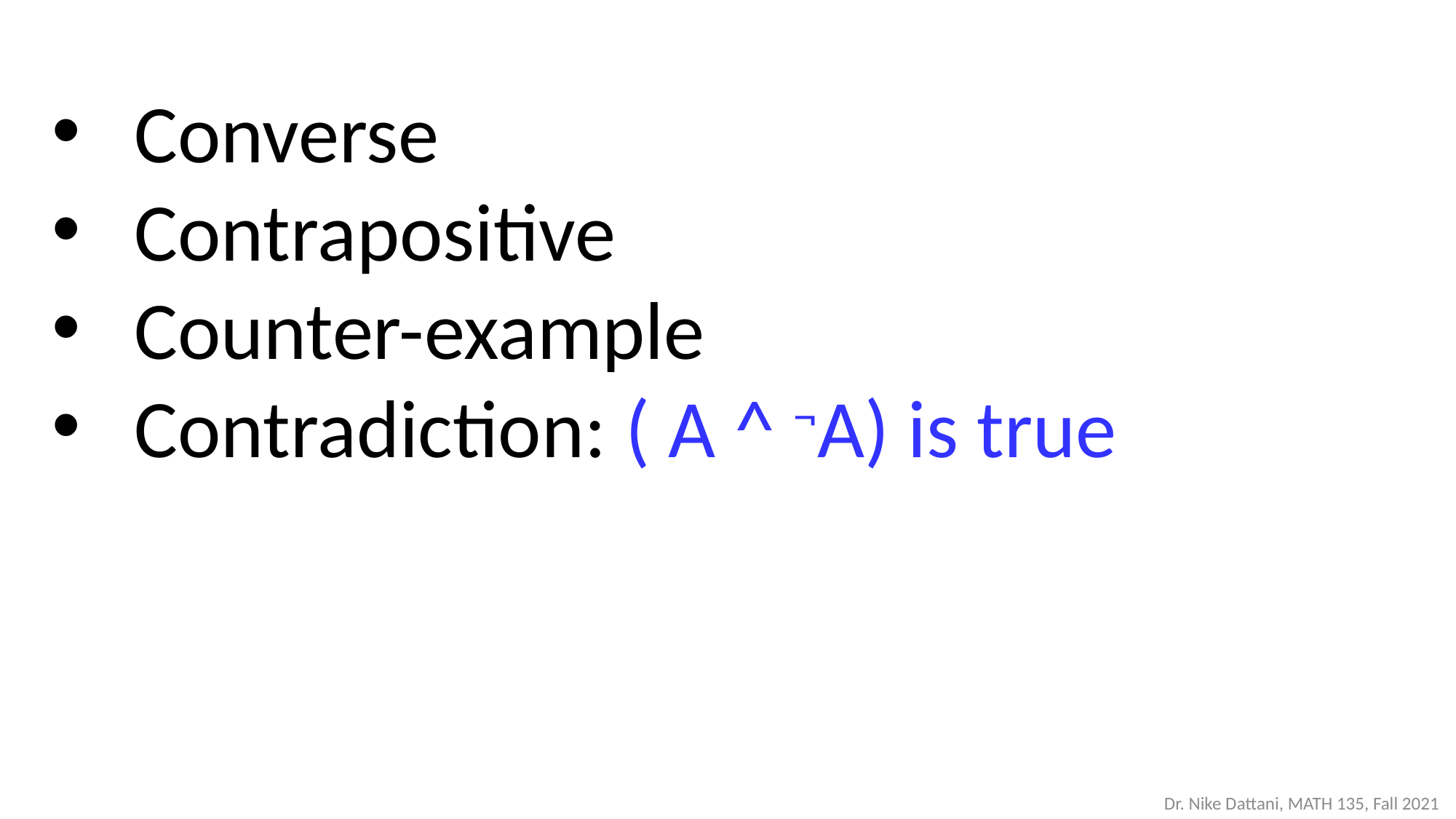

Converse
Contrapositive
Counter-example
Contradiction: ( A ^ ¬A) is true

Dr. Nike Dattani, MATH 135, Fall 2021